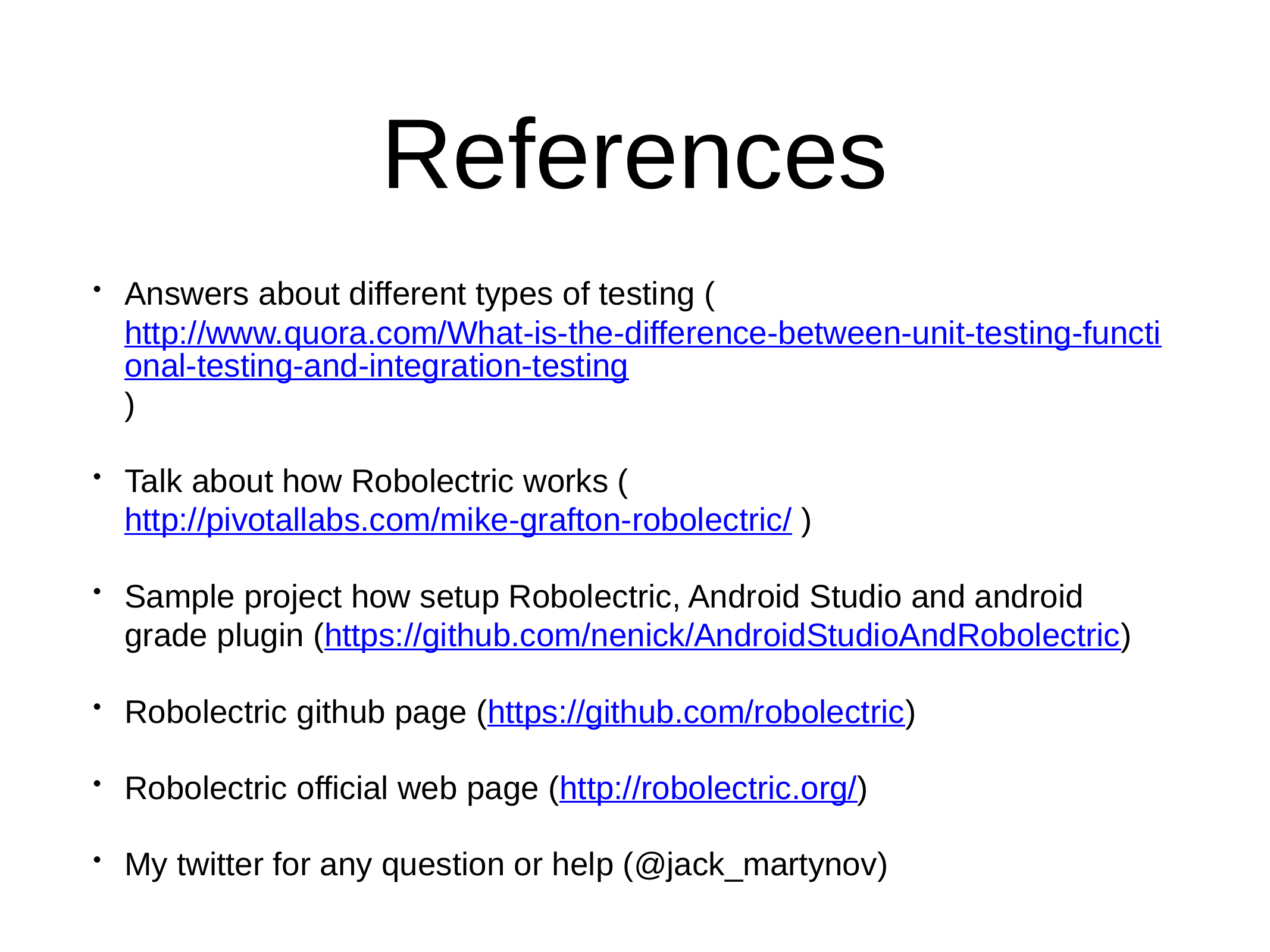

# References
Answers about different types of testing (http://www.quora.com/What-is-the-difference-between-unit-testing-functional-testing-and-integration-testing)
Talk about how Robolectric works (http://pivotallabs.com/mike-grafton-robolectric/ )
Sample project how setup Robolectric, Android Studio and android grade plugin (https://github.com/nenick/AndroidStudioAndRobolectric)
Robolectric github page (https://github.com/robolectric)
Robolectric official web page (http://robolectric.org/)
My twitter for any question or help (@jack_martynov)